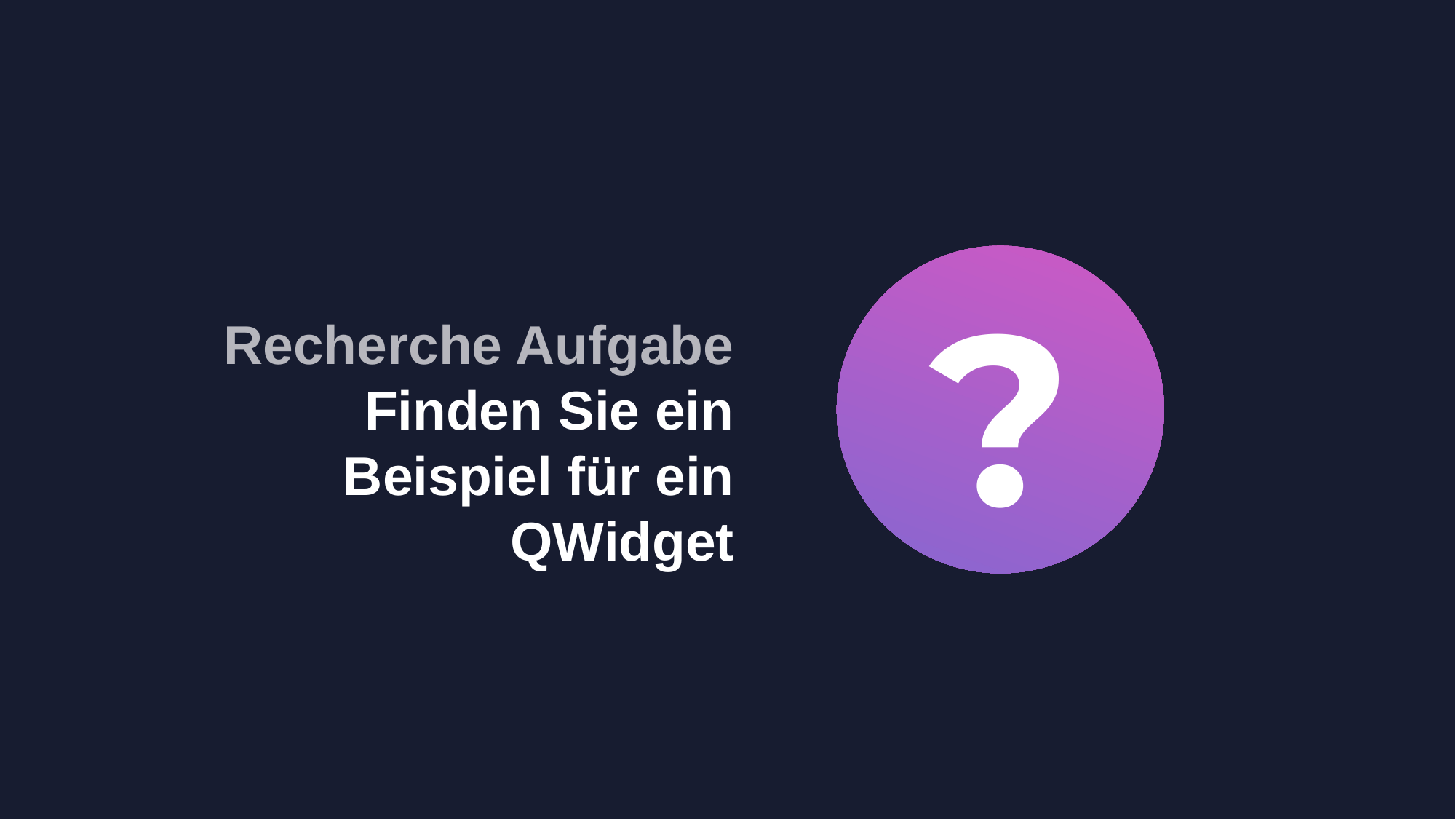

?
Recherche Aufgabe
Finden Sie ein Beispiel für ein QWidget